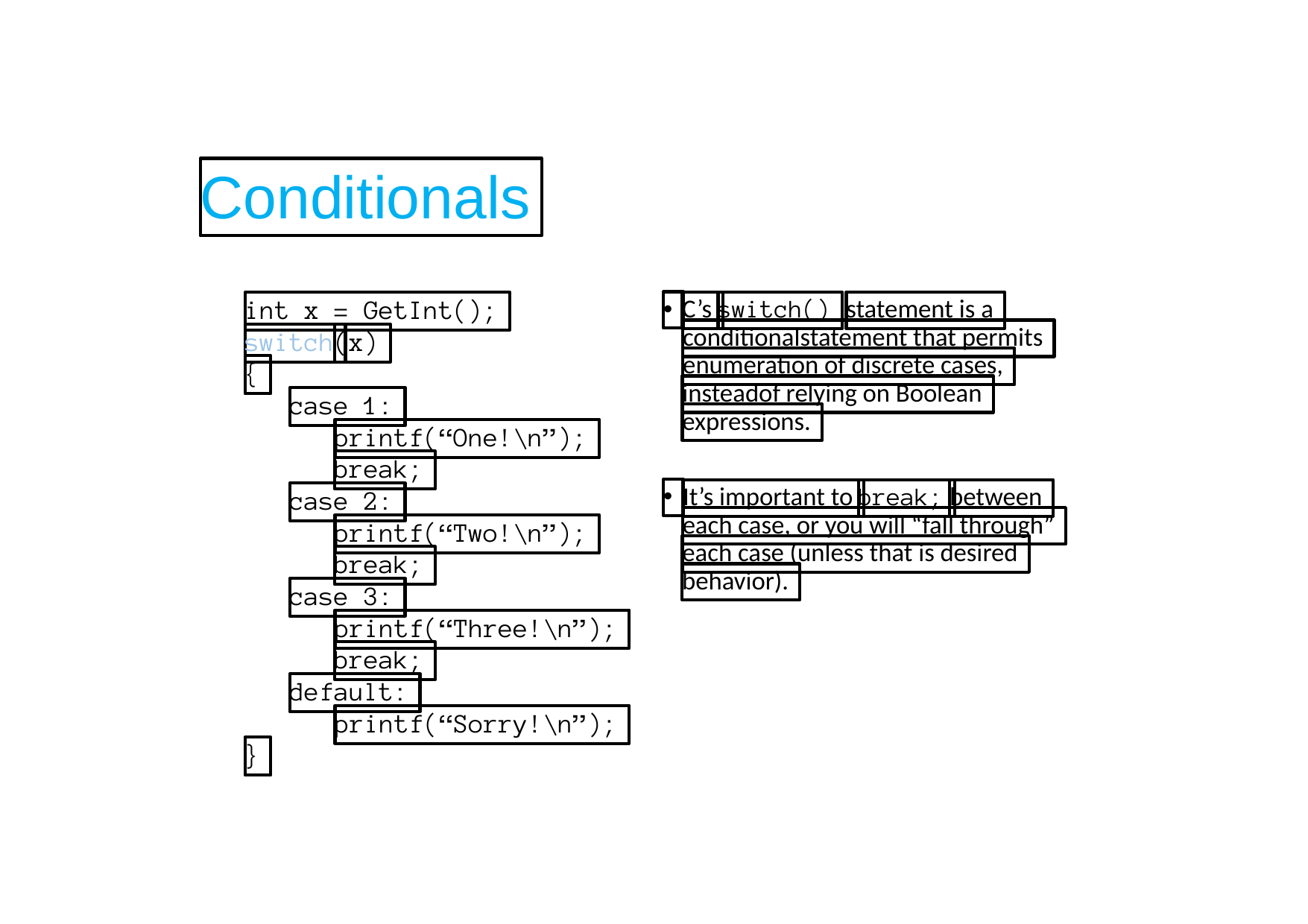

Conditionals
•
C’s
switch()
statement is a
int x = GetInt();
conditionalstatement that permits
switch
(x)
enumeration of discrete cases,
{
insteadof relying on Boolean
case 1:
expressions.
printf(“One!\n”);
break;
•
It’s important to
break;
between
case 2:
each case, or you will “fall through”
printf(“Two!\n”);
each case (unless that is desired
break;
behavior).
case 3:
printf(“Three!\n”);
break;
default:
printf(“Sorry!\n”);
}